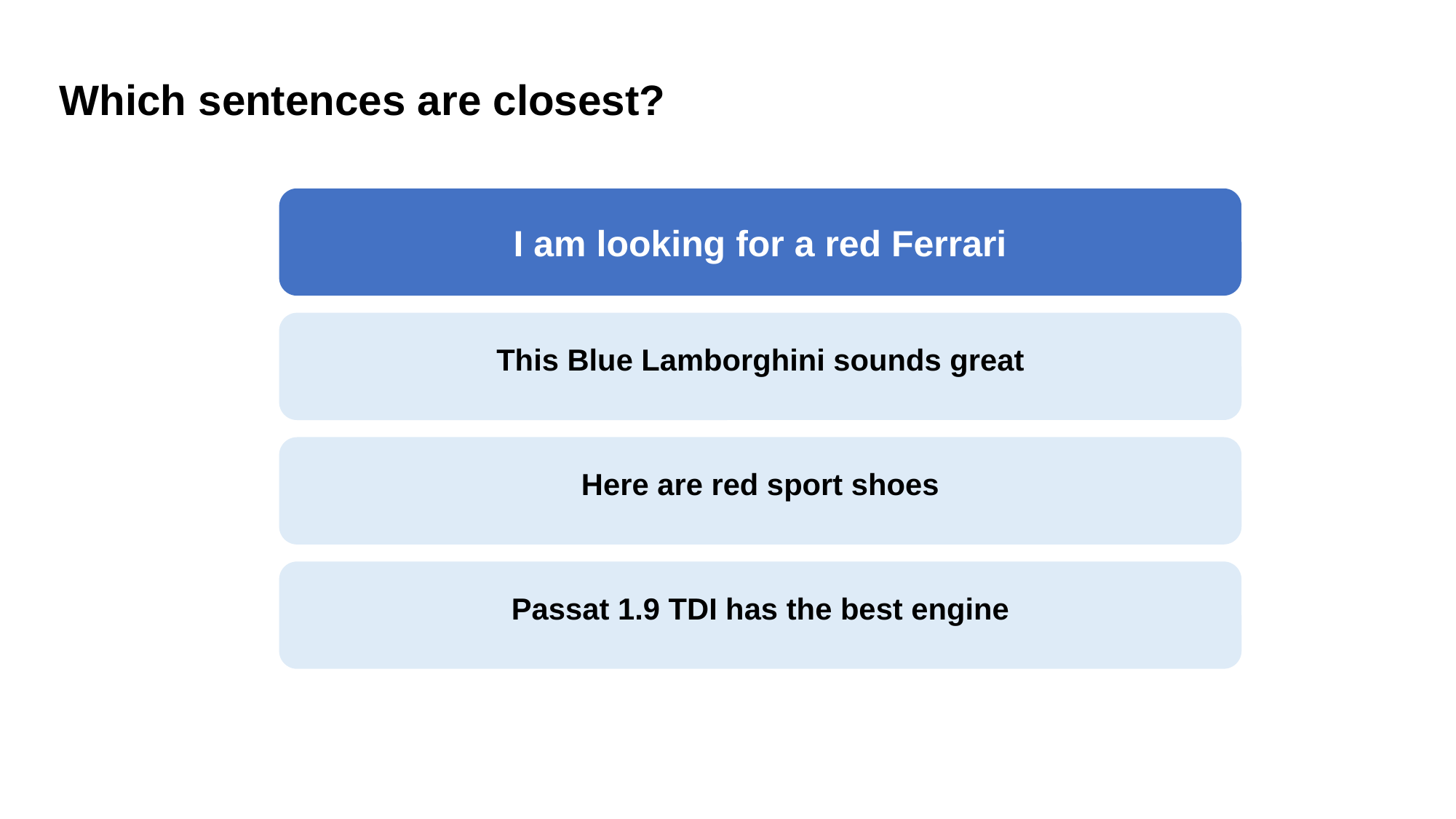

Which sentences are closest?
I am looking for a red Ferrari
This Blue Lamborghini sounds great
Here are red sport shoes
Passat 1.9 TDI has the best engine